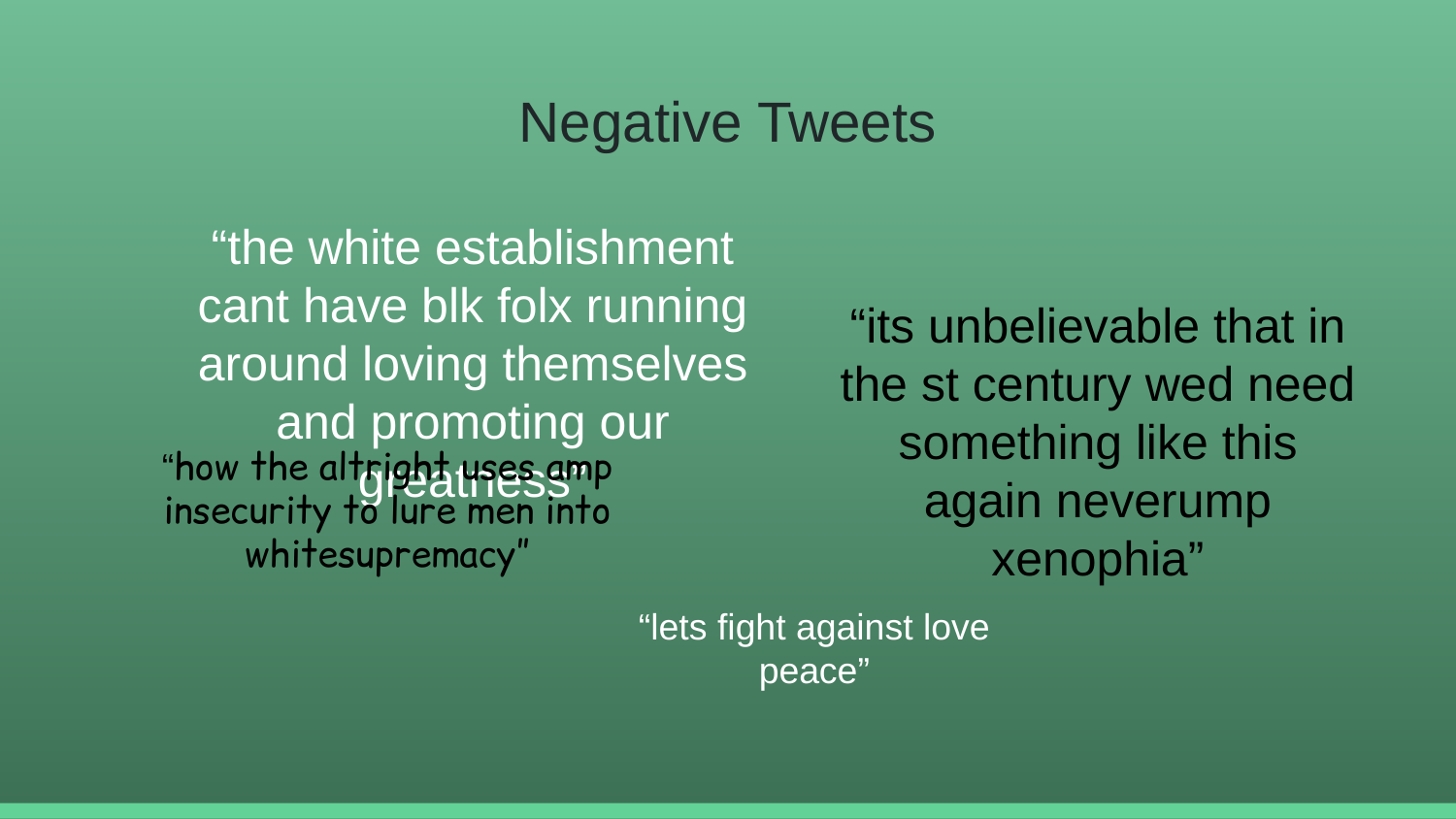

# Negative Tweets
“the white establishment cant have blk folx running around loving themselves and promoting our greatness”
“its unbelievable that in the st century wed need something like this again neverump xenophia”
“how the altright uses amp insecurity to lure men into whitesupremacy”
“lets fight against love peace”